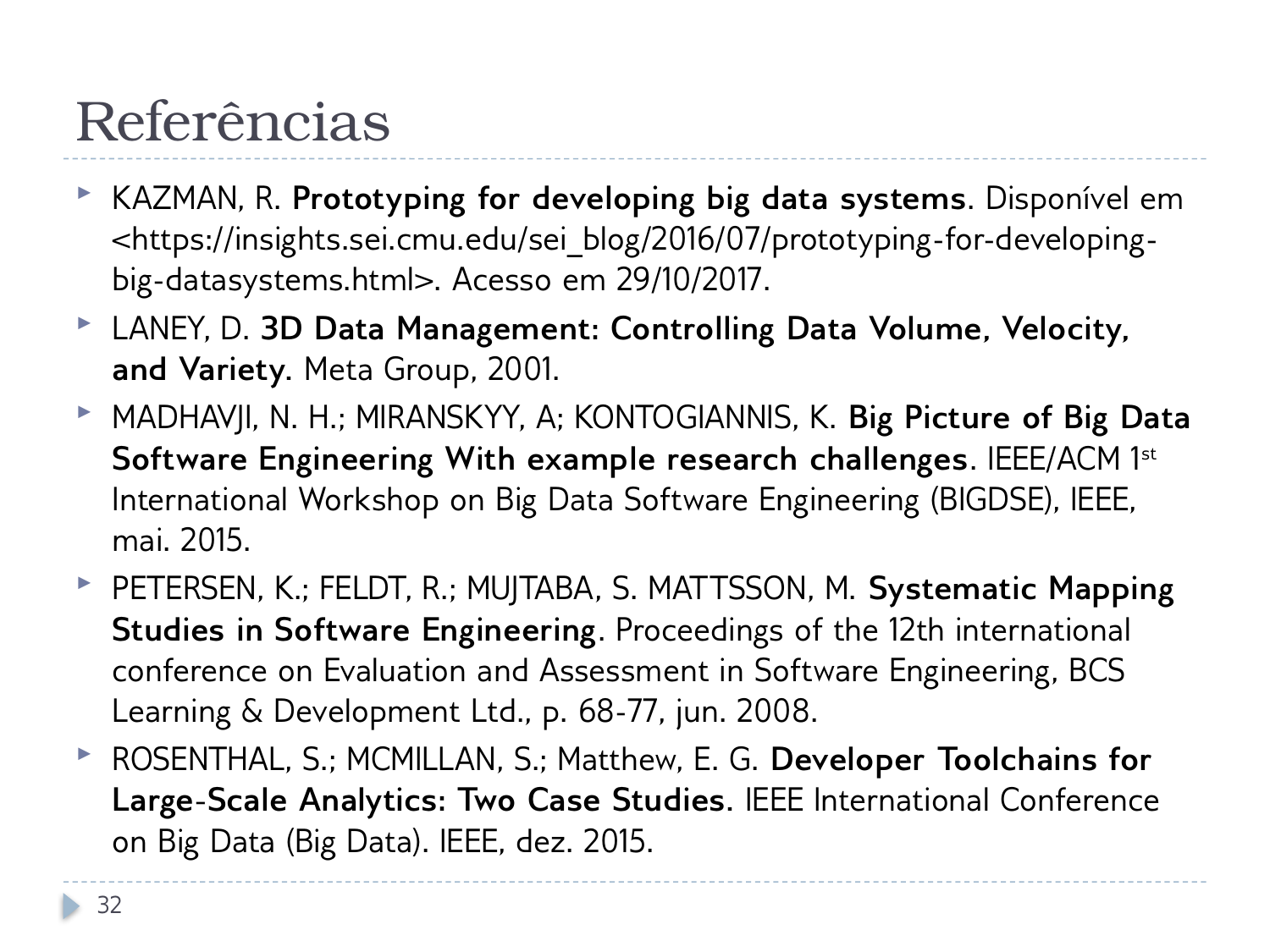

# Referências
KAZMAN, R. Prototyping for developing big data systems. Disponível em
<https://insights.sei.cmu.edu/sei_blog/2016/07/prototyping-for-developing-big-datasystems.html>. Acesso em 29/10/2017.
LANEY, D. 3D Data Management: Controlling Data Volume, Velocity, and Variety. Meta Group, 2001.
MADHAVJI, N. H.; MIRANSKYY, A; KONTOGIANNIS, K. Big Picture of Big Data Software Engineering With example research challenges. IEEE/ACM 1st International Workshop on Big Data Software Engineering (BIGDSE), IEEE, mai. 2015.
PETERSEN, K.; FELDT, R.; MUJTABA, S. MATTSSON, M. Systematic Mapping Studies in Software Engineering. Proceedings of the 12th international conference on Evaluation and Assessment in Software Engineering, BCS Learning & Development Ltd., p. 68-77, jun. 2008.
ROSENTHAL, S.; MCMILLAN, S.; Matthew, E. G. Developer Toolchains for Large-Scale Analytics: Two Case Studies. IEEE International Conference on Big Data (Big Data). IEEE, dez. 2015.

32